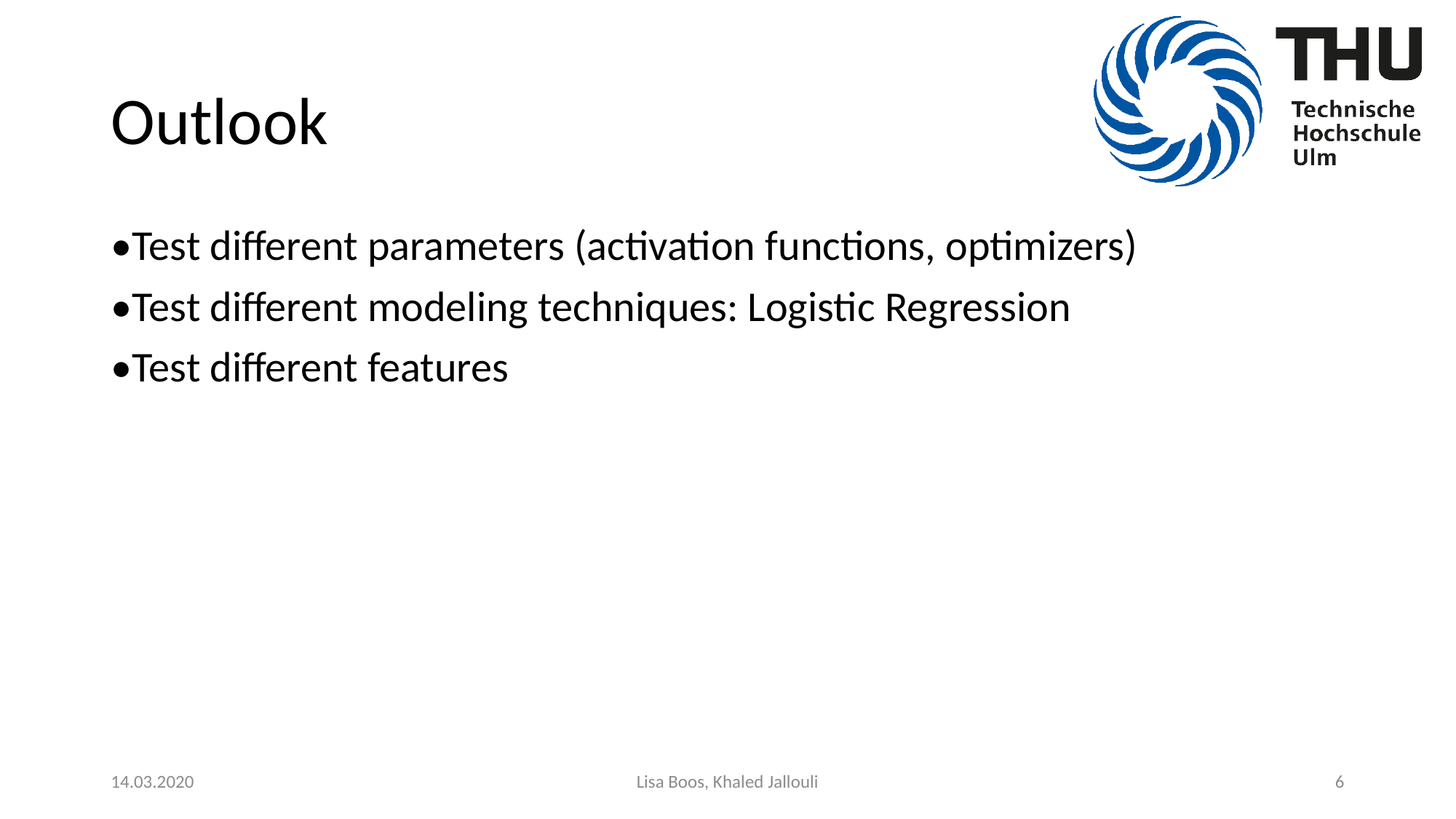

# Outlook
•Test different parameters (activation functions, optimizers)
•Test different modeling techniques: Logistic Regression
•Test different features
14.03.2020
Lisa Boos, Khaled Jallouli
6